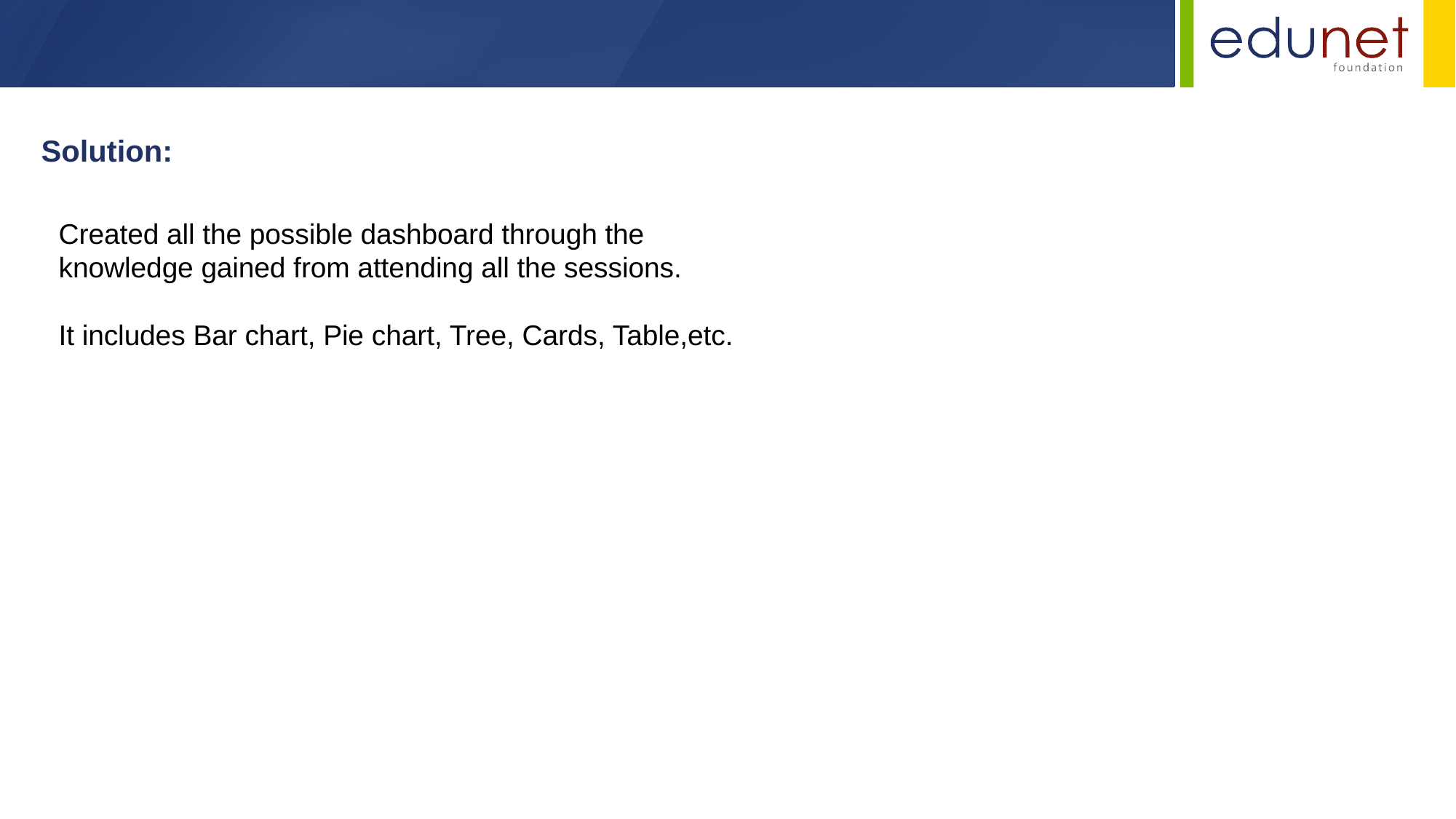

Solution:
Created all the possible dashboard through the knowledge gained from attending all the sessions.
It includes Bar chart, Pie chart, Tree, Cards, Table,etc.